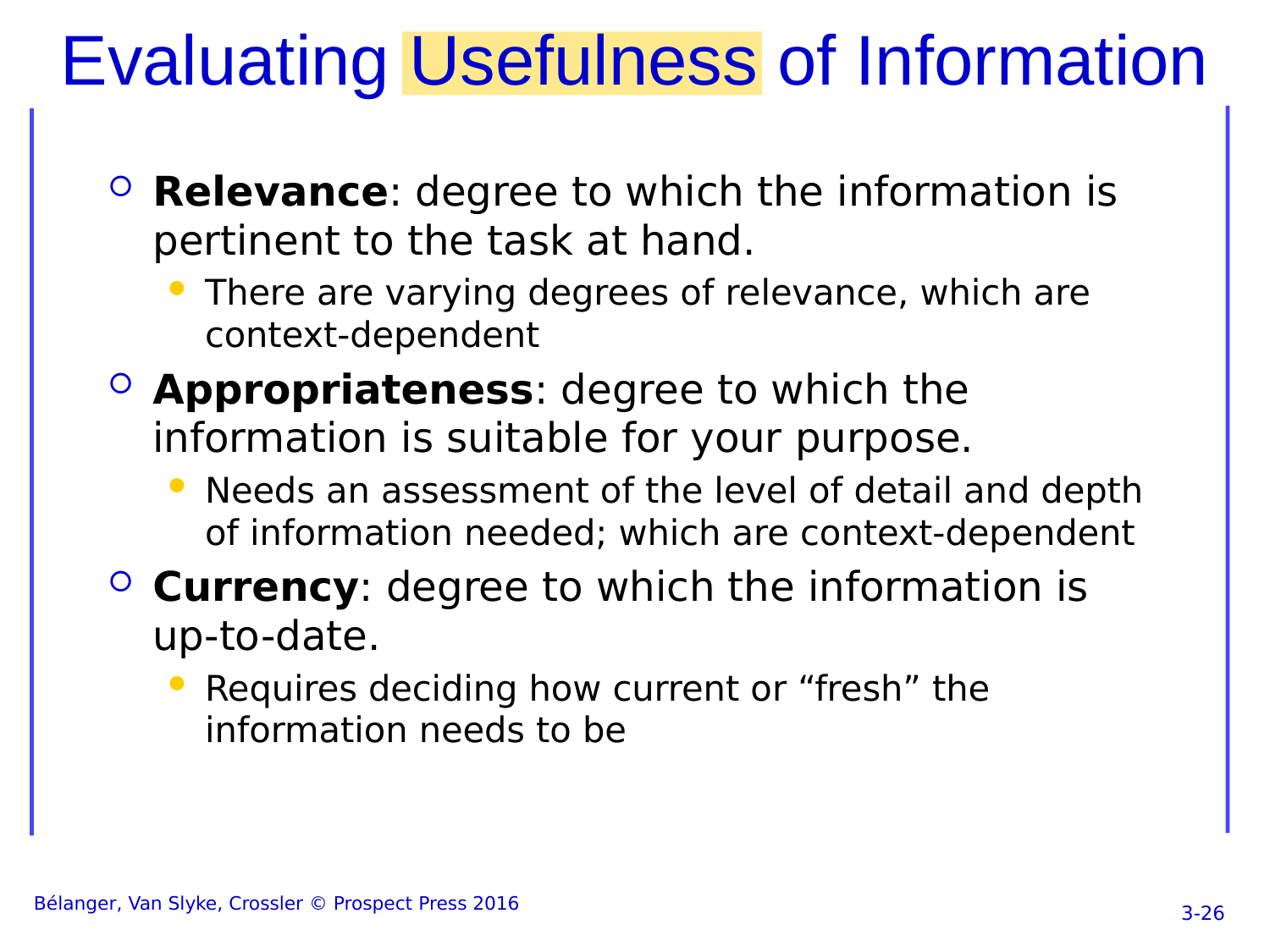

# Evaluating Usefulness of Information

Relevance: degree to which the information is pertinent to the task at hand.
There are varying degrees of relevance, which are context-dependent
Appropriateness: degree to which the information is suitable for your purpose.
Needs an assessment of the level of detail and depth of information needed; which are context-dependent
Currency: degree to which the information is up-to-date.
Requires deciding how current or “fresh” the information needs to be
Bélanger, Van Slyke, Crossler © Prospect Press 2016
3-26